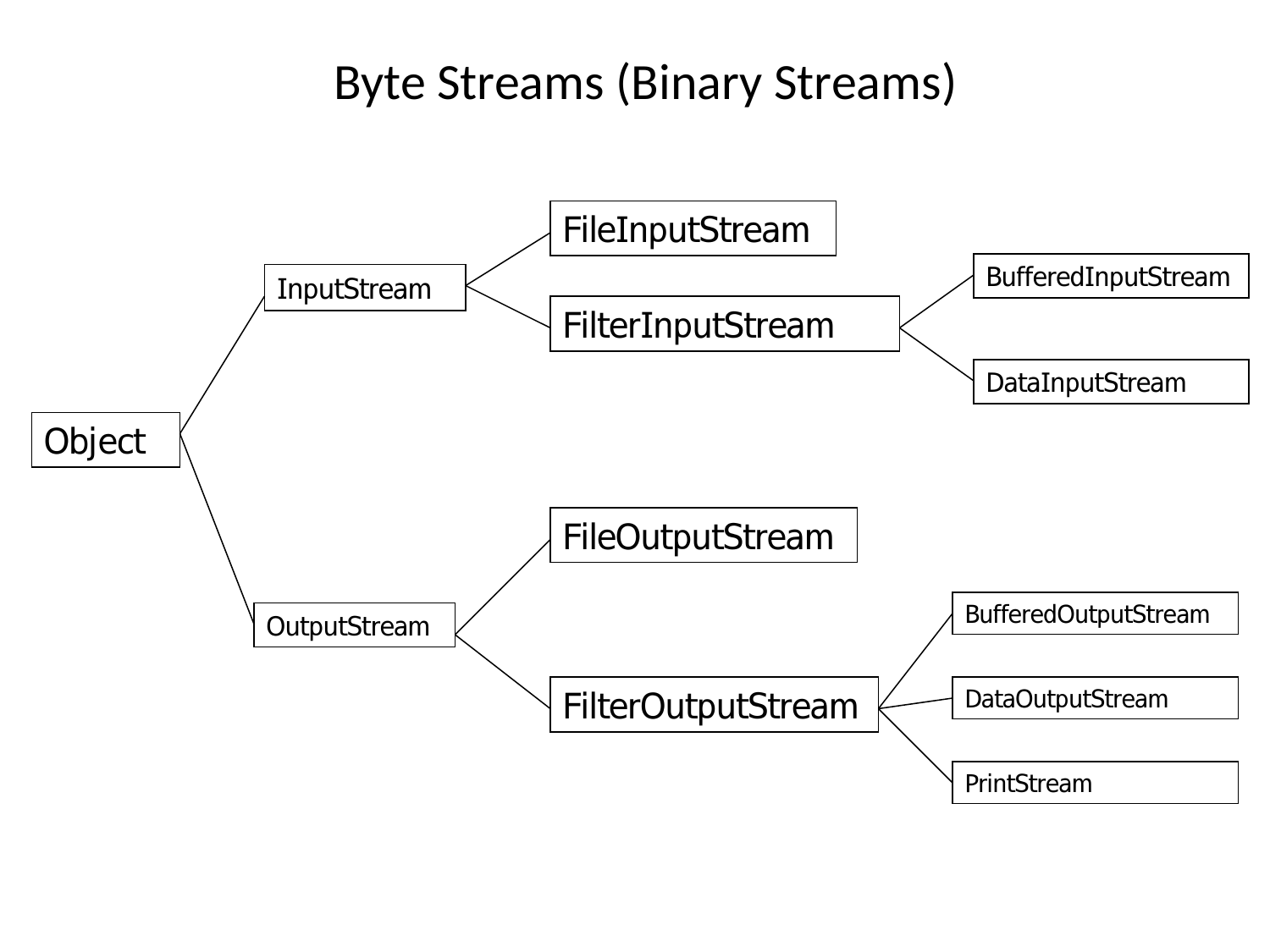

# Byte Streams (Binary Streams)
FileInputStream

BufferedInputStream
InputStream

FilterInputStream

DataInputStream
Object

FileOutputStream

BufferedOutputStream
OutputStream

FilterOutputStream
DataOutputStream

PrintStream